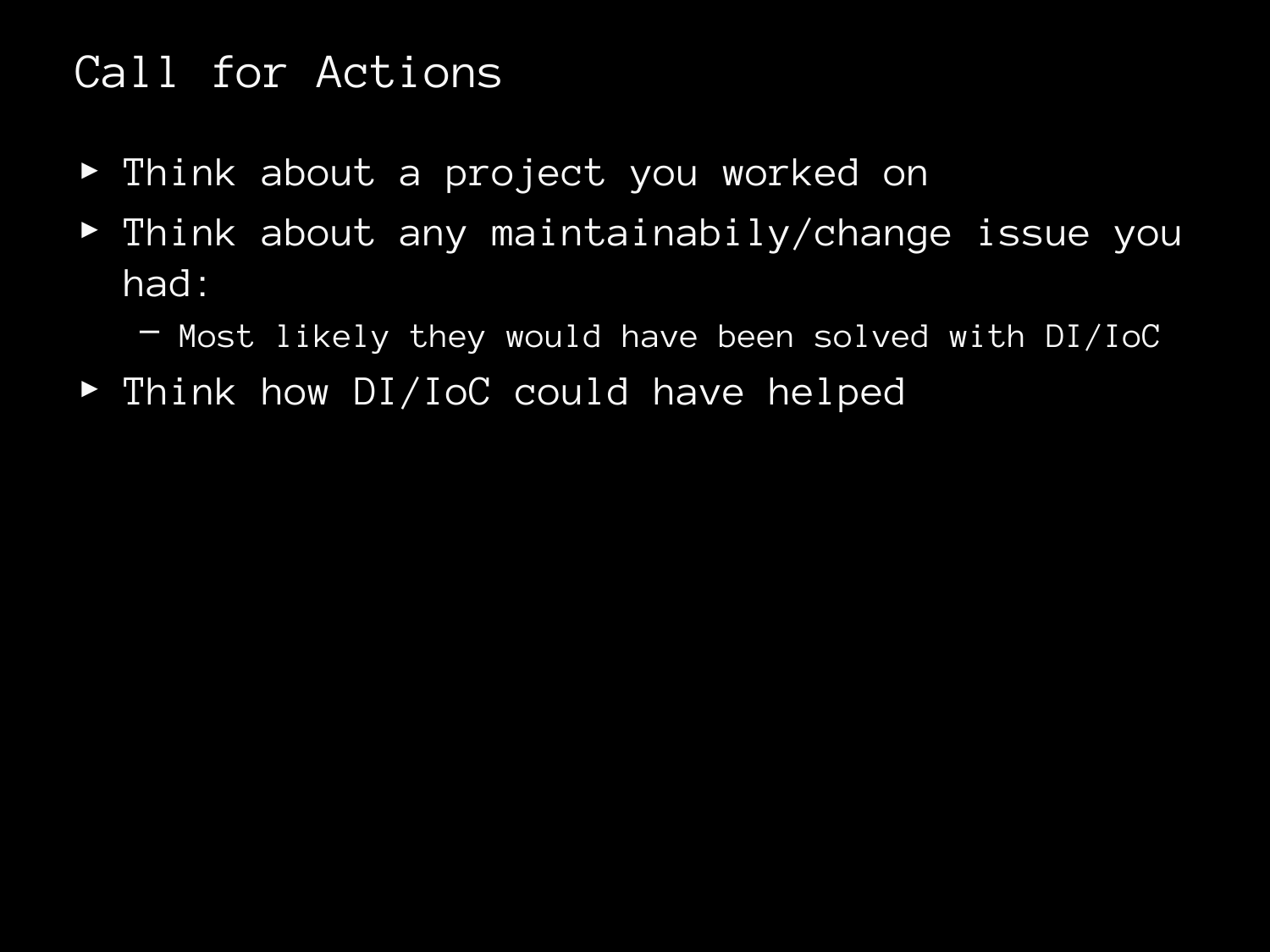

# Call for Actions
Think about a project you worked on
Think about any maintainabily/change issue you had:
Most likely they would have been solved with DI/IoC
Think how DI/IoC could have helped